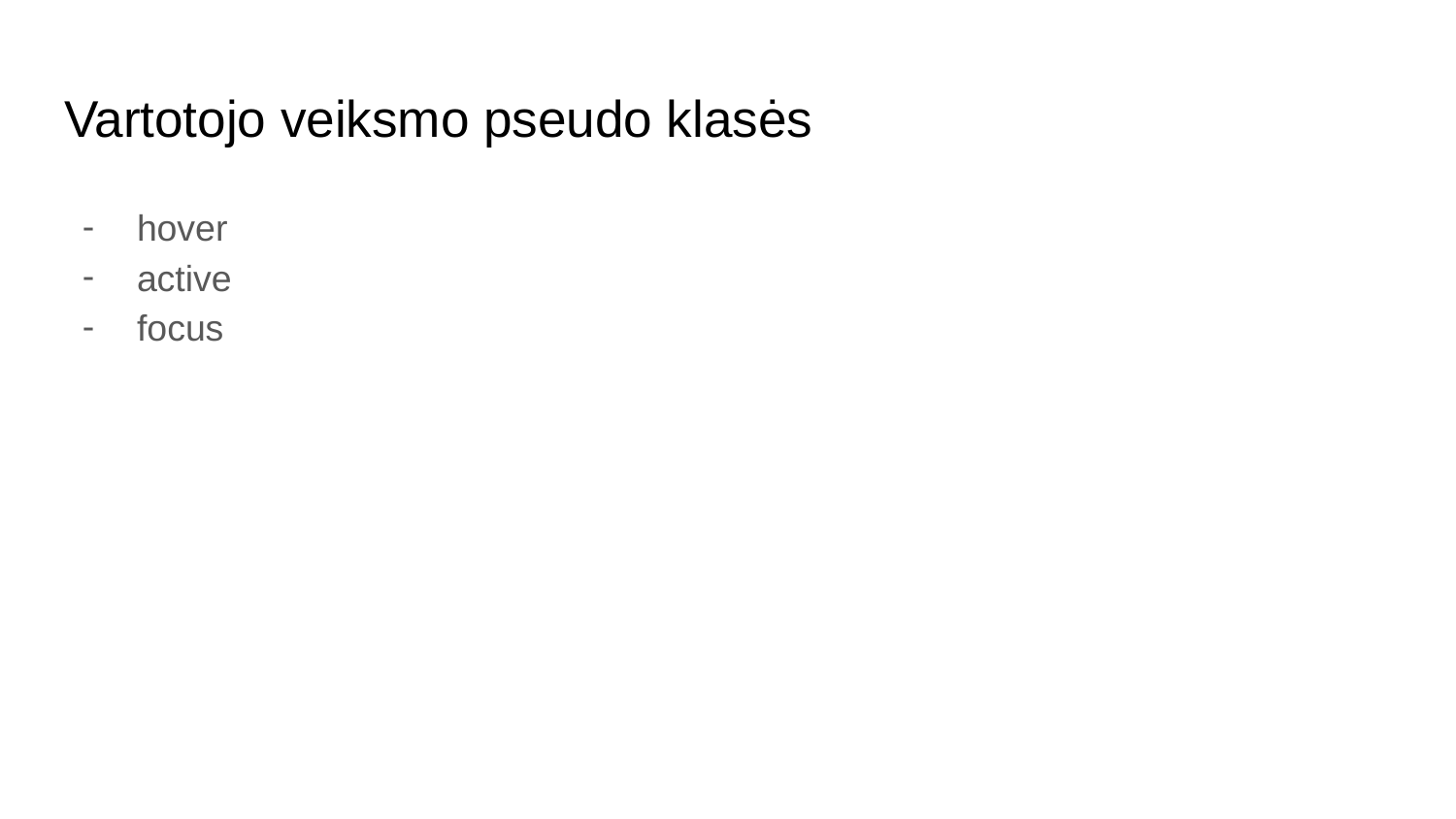

# Vartotojo veiksmo pseudo klasės
hover
active
focus